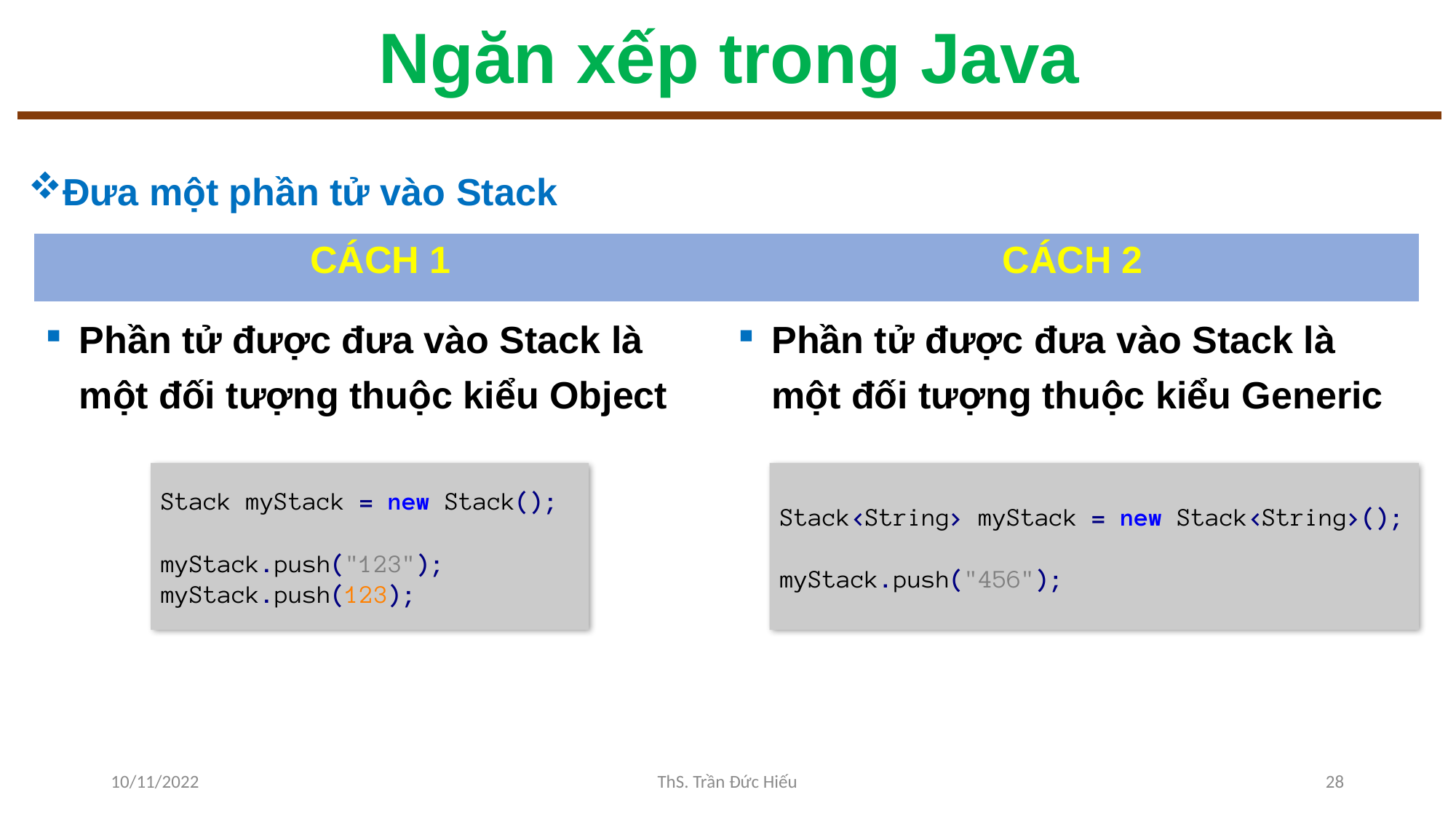

# Ngăn xếp trong Java
Đưa một phần tử vào Stack
| CÁCH 1 | CÁCH 2 |
| --- | --- |
| Phần tử được đưa vào Stack là một đối tượng thuộc kiểu Object | Phần tử được đưa vào Stack là một đối tượng thuộc kiểu Generic |
Stack myStack = new Stack();

myStack.push("123");
myStack.push(123);
Stack<String> myStack = new Stack<String>();

myStack.push("456");
10/11/2022
ThS. Trần Đức Hiếu
28